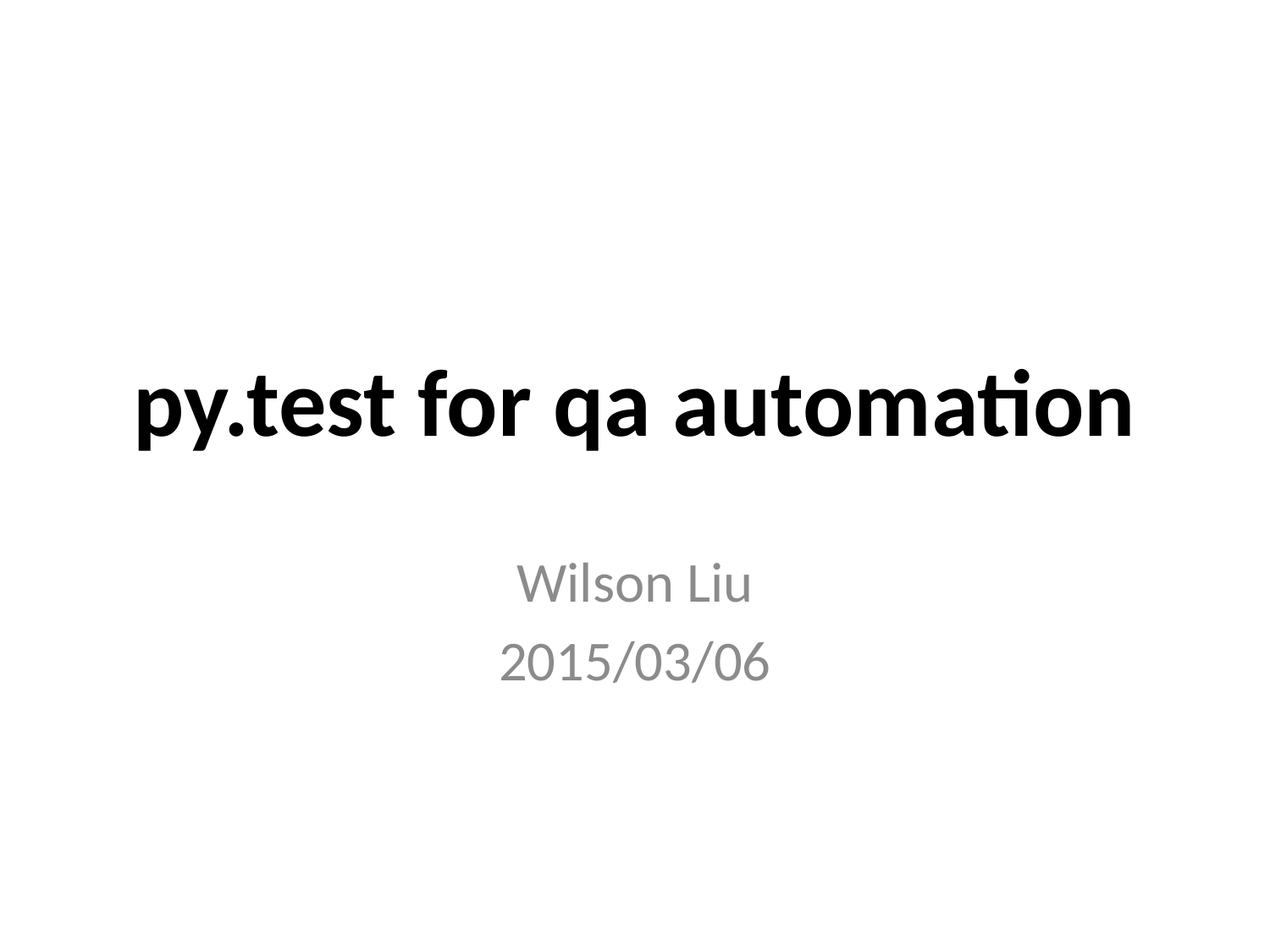

# py.test for qa automation
Wilson Liu
2015/03/06